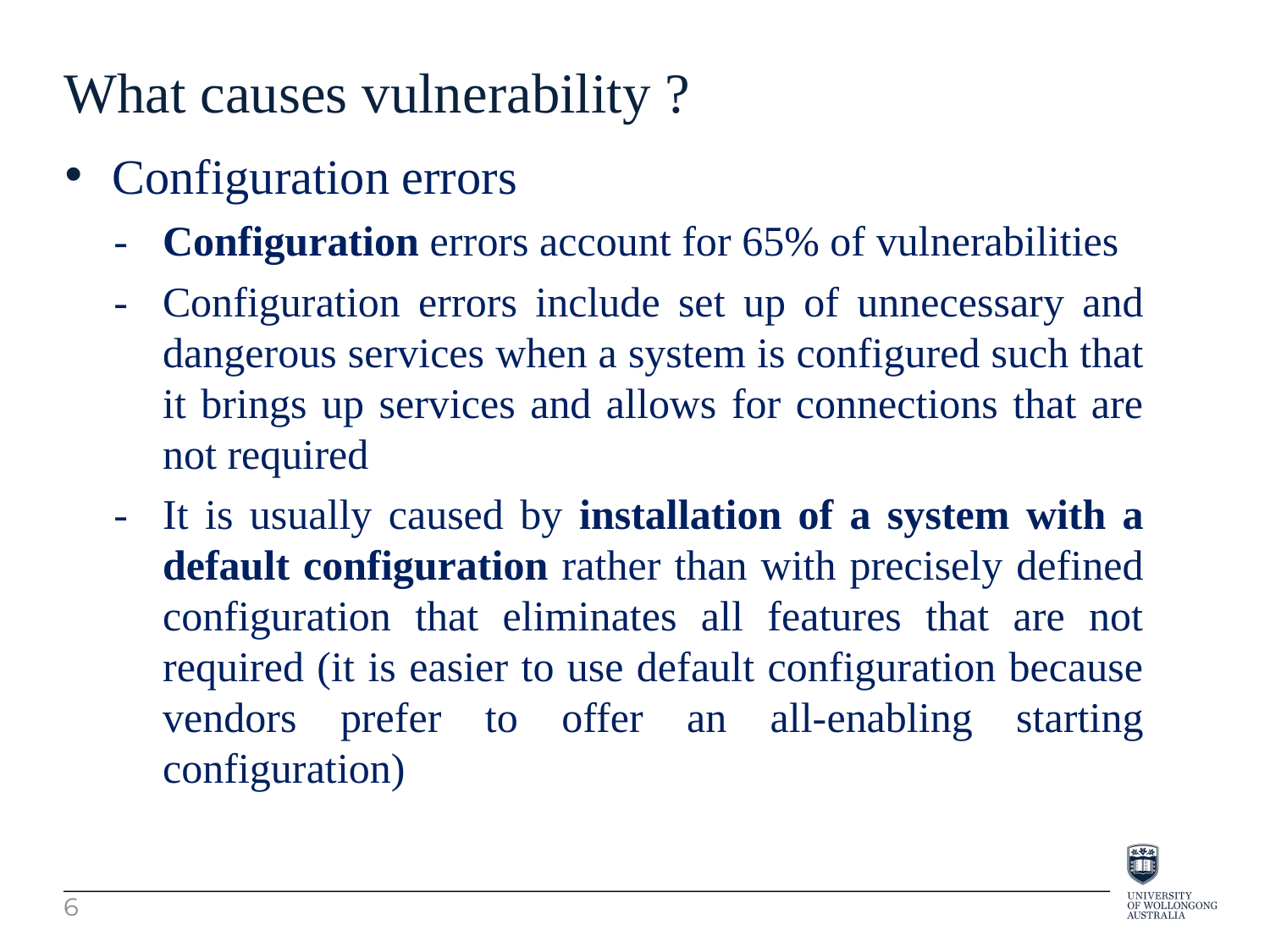

What causes vulnerability ?
Configuration errors
-	Configuration errors account for 65% of vulnerabilities
-	Configuration errors include set up of unnecessary and dangerous services when a system is configured such that it brings up services and allows for connections that are not required
-	It is usually caused by installation of a system with a default configuration rather than with precisely defined configuration that eliminates all features that are not required (it is easier to use default configuration because vendors prefer to offer an all-enabling starting configuration)
6